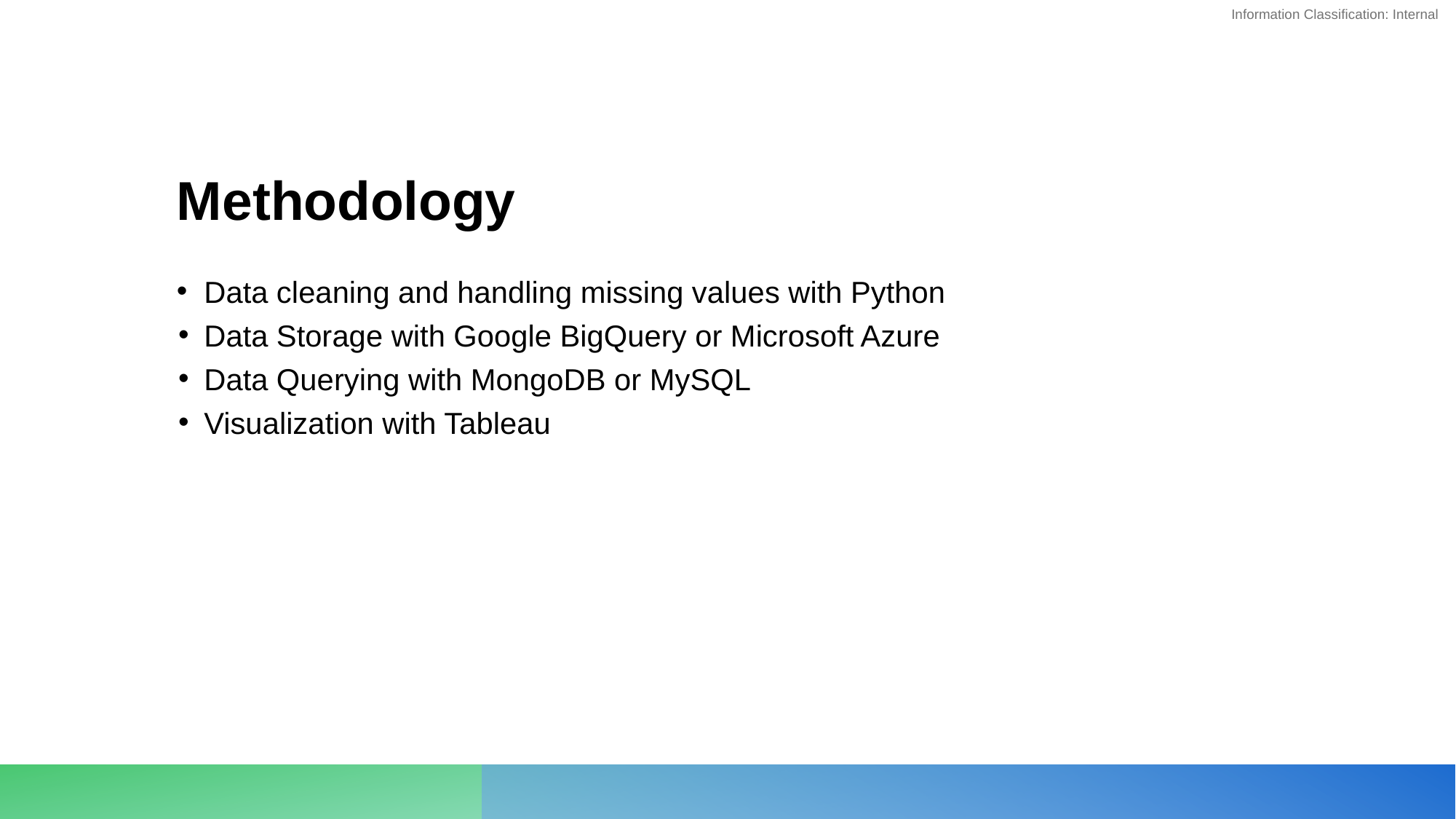

# Methodology
Data cleaning and handling missing values with Python
Data Storage with Google BigQuery or Microsoft Azure
Data Querying with MongoDB or MySQL
Visualization with Tableau